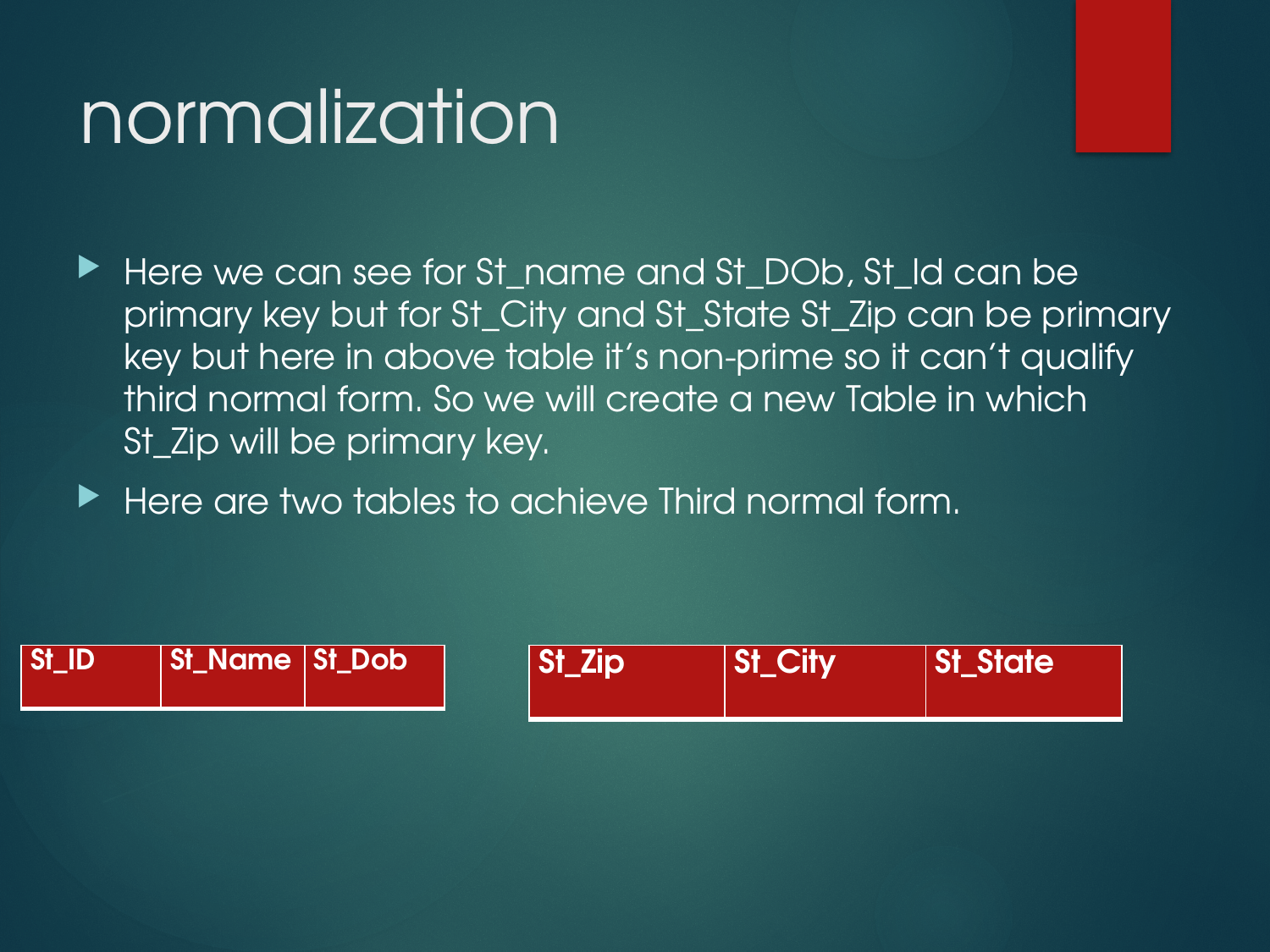

# normalization
Here we can see for St_name and St_DOb, St_Id can be primary key but for St_City and St_State St_Zip can be primary key but here in above table it’s non-prime so it can’t qualify third normal form. So we will create a new Table in which St_Zip will be primary key.
Here are two tables to achieve Third normal form.

| St\_ID | St\_Name | St\_Dob |
| --- | --- | --- |
| St\_Zip | St\_City | St\_State |
| --- | --- | --- |